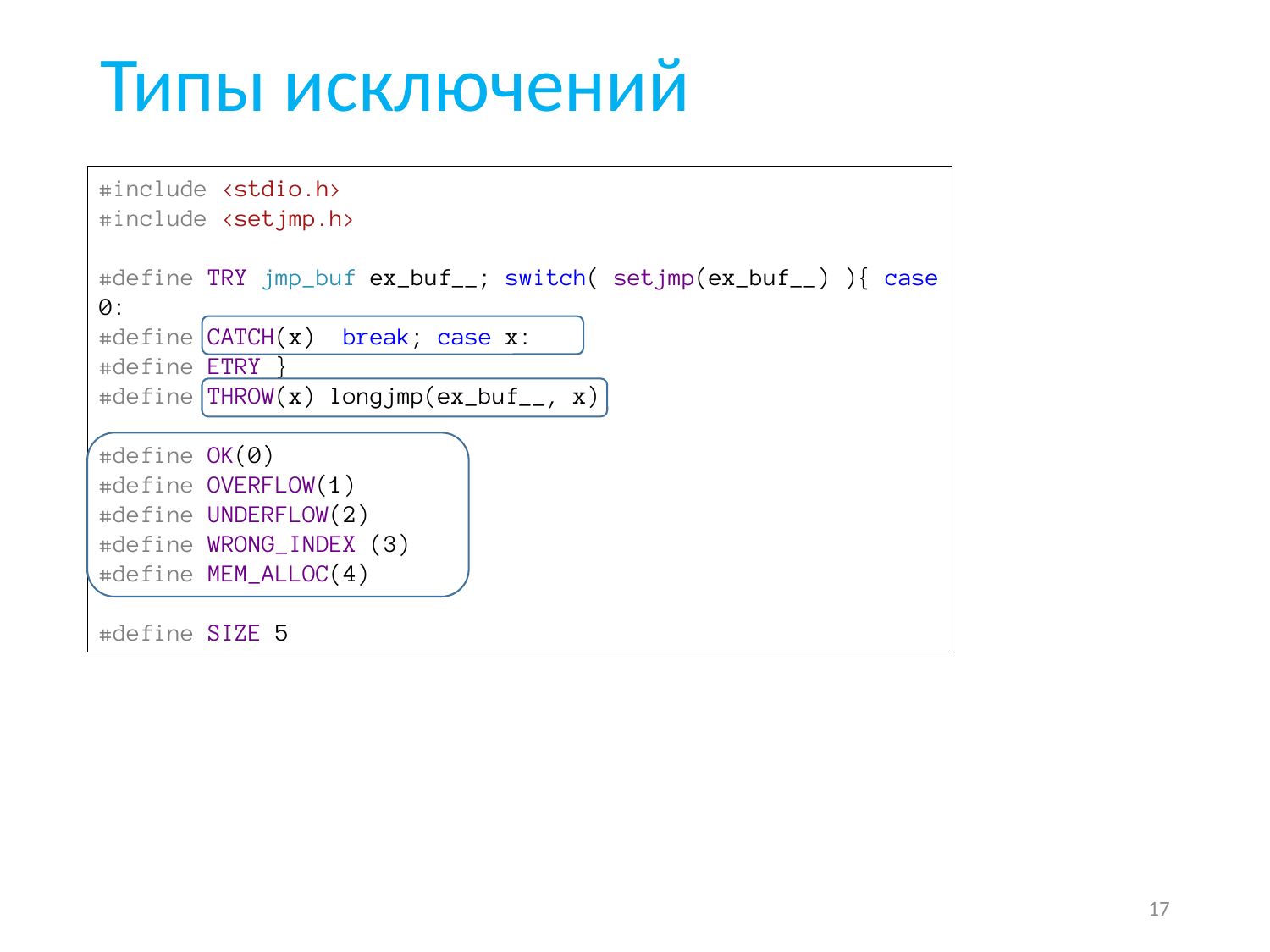

# Типы исключений
#include <stdio.h>
#include <setjmp.h>

#define TRY jmp_buf ex_buf__; switch( setjmp(ex_buf__) ){ case 0:
#define CATCH(x)  break; case x:
#define ETRY }
#define THROW(x) longjmp(ex_buf__, x)

#define OK(0)
#define OVERFLOW(1)
#define UNDERFLOW(2)
#define WRONG_INDEX (3)
#define MEM_ALLOC(4)

#define SIZE 5

17